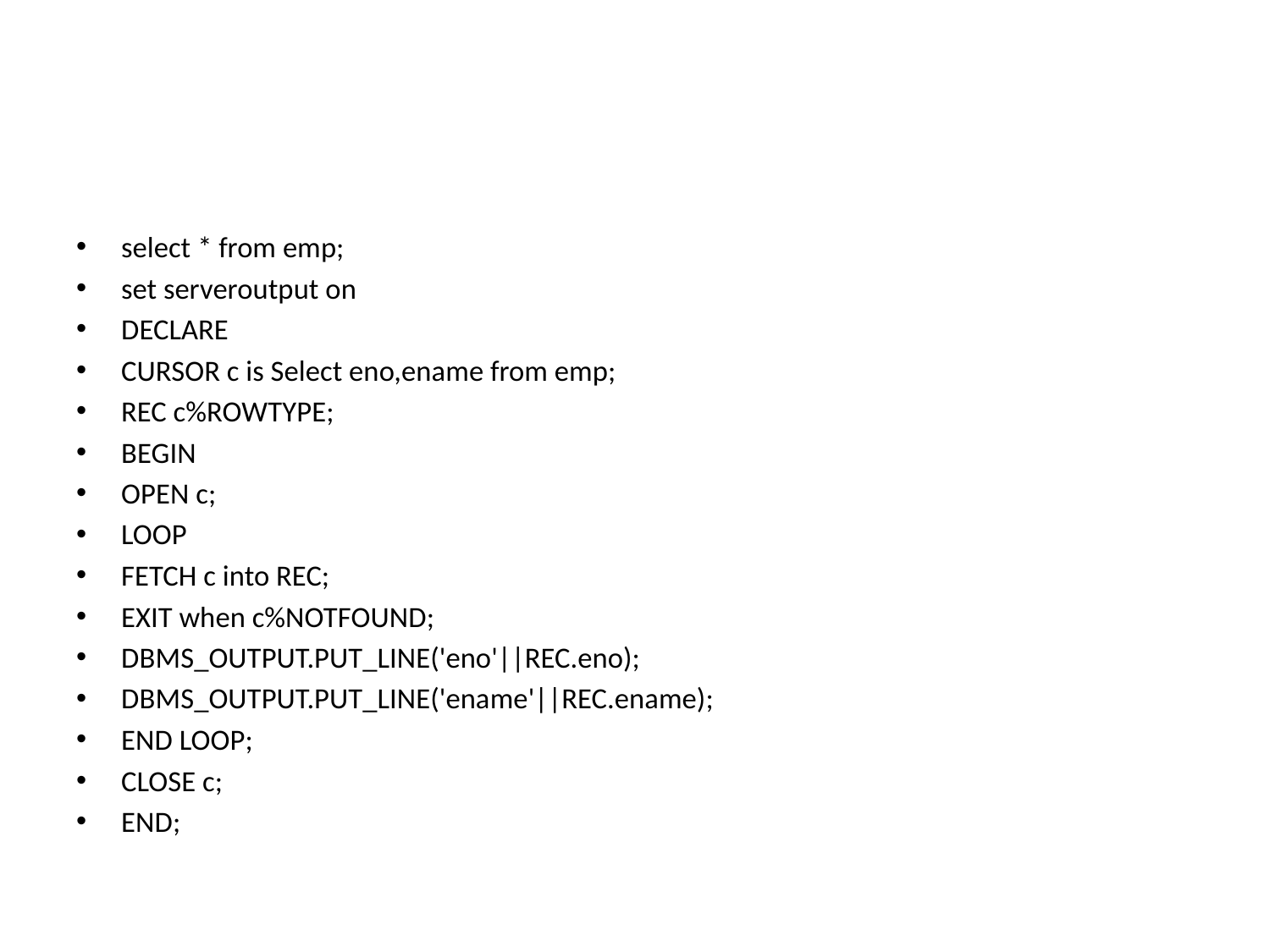

#
select * from emp;
set serveroutput on
DECLARE
CURSOR c is Select eno,ename from emp;
REC c%ROWTYPE;
BEGIN
OPEN c;
LOOP
FETCH c into REC;
EXIT when c%NOTFOUND;
DBMS_OUTPUT.PUT_LINE('eno'||REC.eno);
DBMS_OUTPUT.PUT_LINE('ename'||REC.ename);
END LOOP;
CLOSE c;
END;